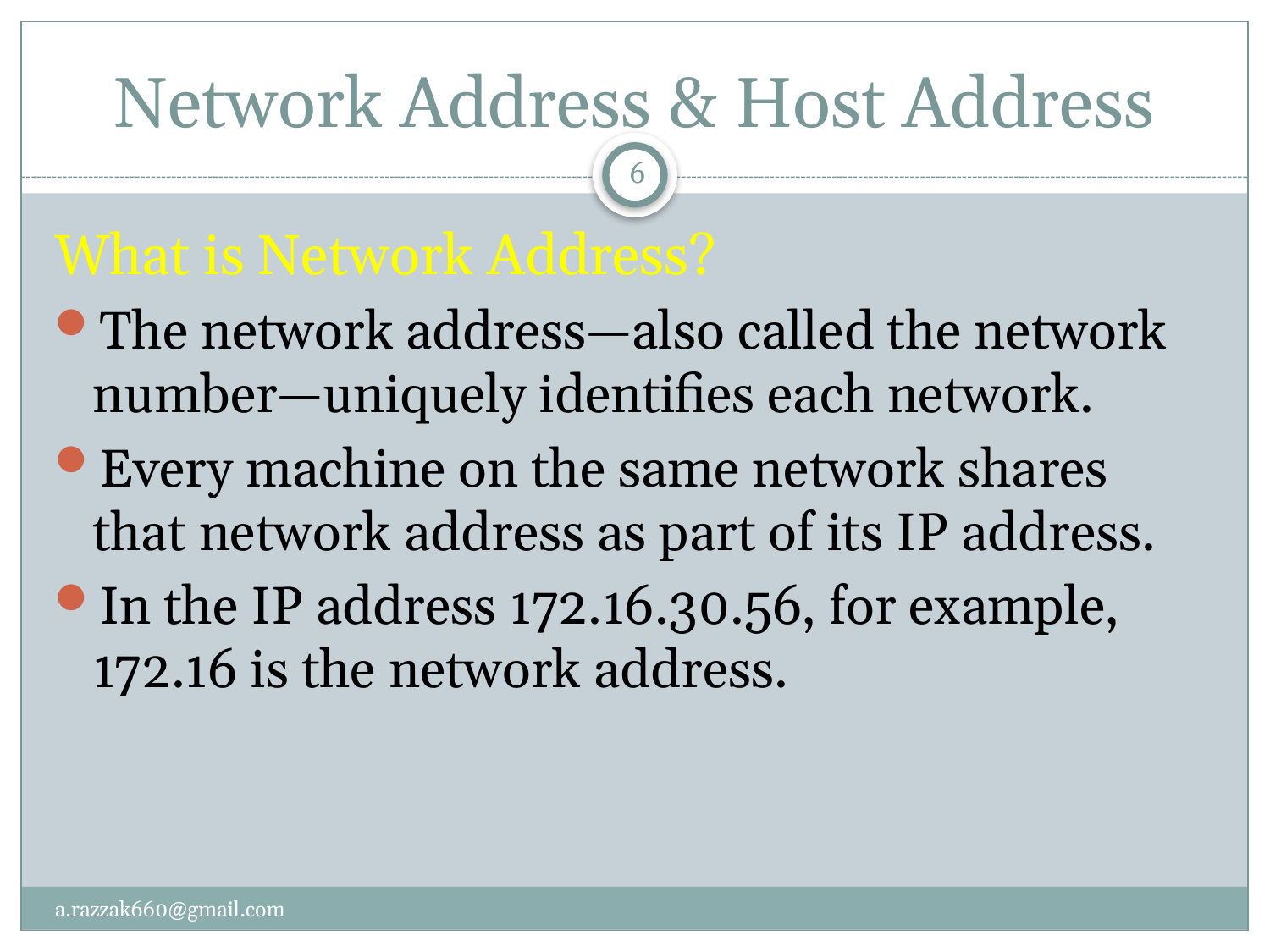

# Network Address & Host Address
6
What is Network Address?
The network address—also called the network number—uniquely identifies each network.
Every machine on the same network shares that network address as part of its IP address.
In the IP address 172.16.30.56, for example, 172.16 is the network address.

a.razzak660@gmail.com